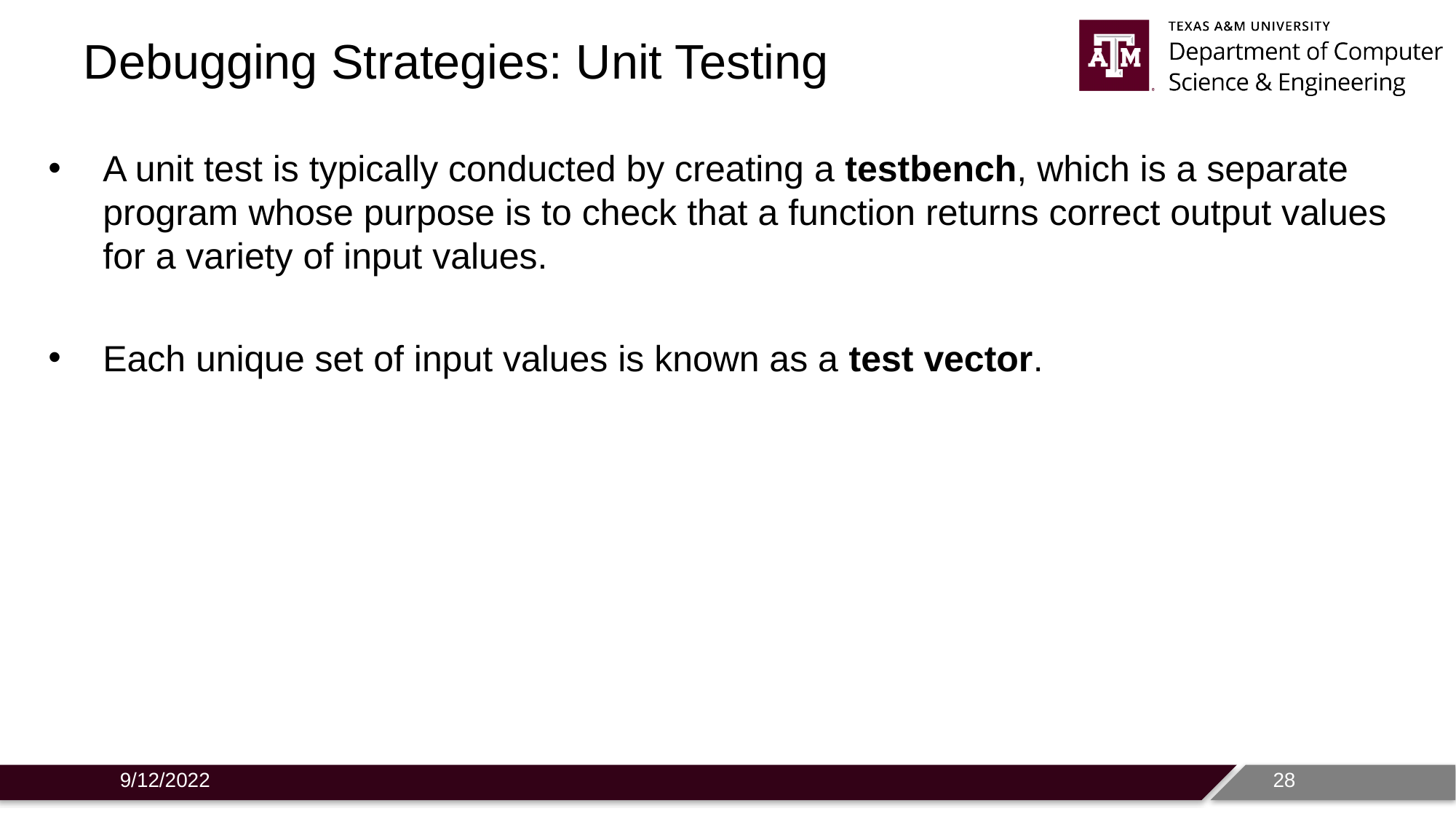

# Debugging Strategies: Unit Testing
A unit test is typically conducted by creating a testbench, which is a separate program whose purpose is to check that a function returns correct output values for a variety of input values.

Each unique set of input values is known as a test vector.